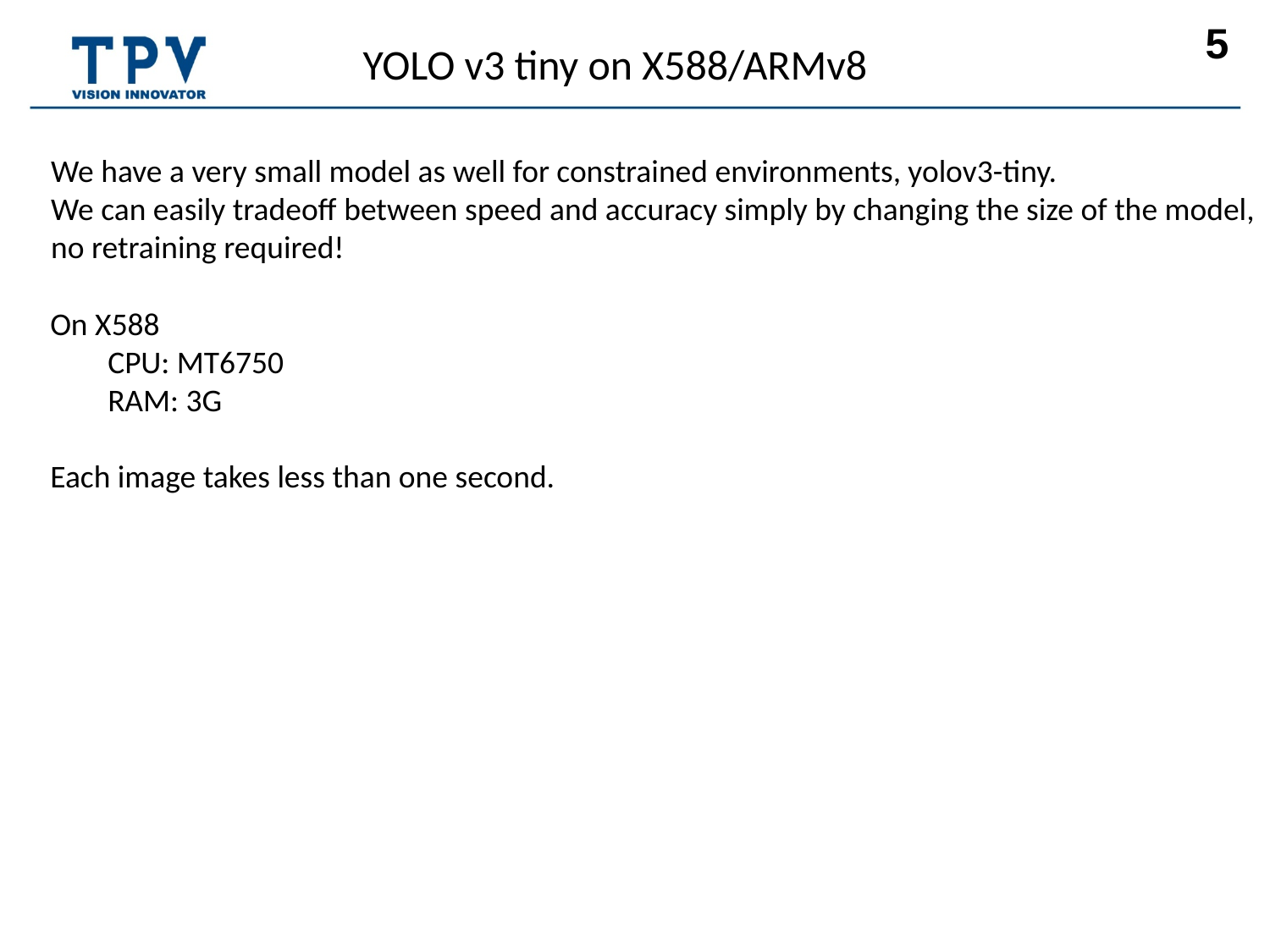

YOLO v3 tiny on X588/ARMv8
We have a very small model as well for constrained environments, yolov3-tiny.
We can easily tradeoff between speed and accuracy simply by changing the size of the model,
no retraining required!
On X588
        CPU: MT6750
        RAM: 3G

Each image takes less than one second.